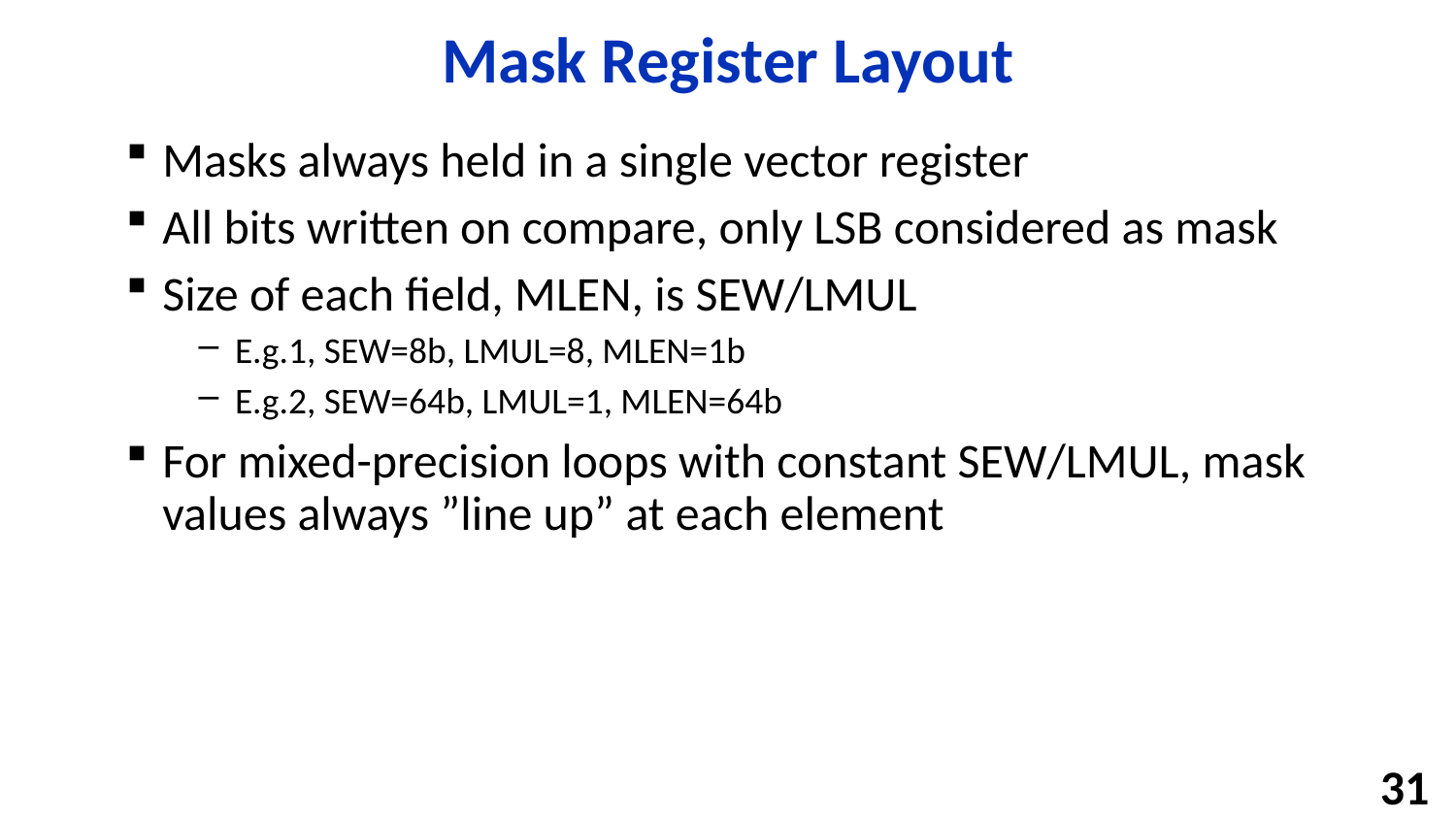

# Mask Register Layout
Masks always held in a single vector register
All bits written on compare, only LSB considered as mask
Size of each field, MLEN, is SEW/LMUL
E.g.1, SEW=8b, LMUL=8, MLEN=1b
E.g.2, SEW=64b, LMUL=1, MLEN=64b
For mixed-precision loops with constant SEW/LMUL, mask values always ”line up” at each element
31